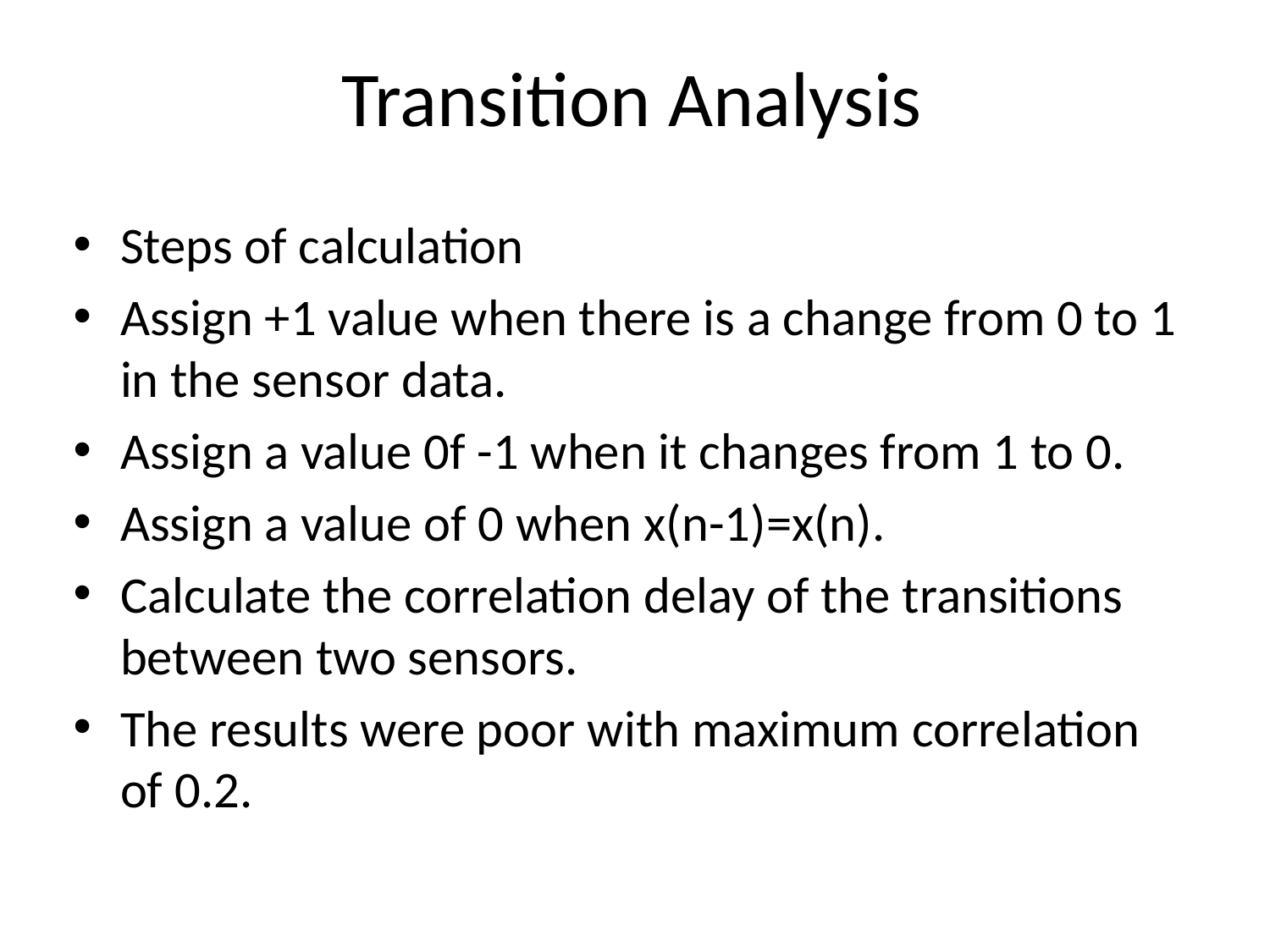

# Transition Analysis
Steps of calculation
Assign +1 value when there is a change from 0 to 1 in the sensor data.
Assign a value 0f -1 when it changes from 1 to 0.
Assign a value of 0 when x(n-1)=x(n).
Calculate the correlation delay of the transitions between two sensors.
The results were poor with maximum correlation of 0.2.